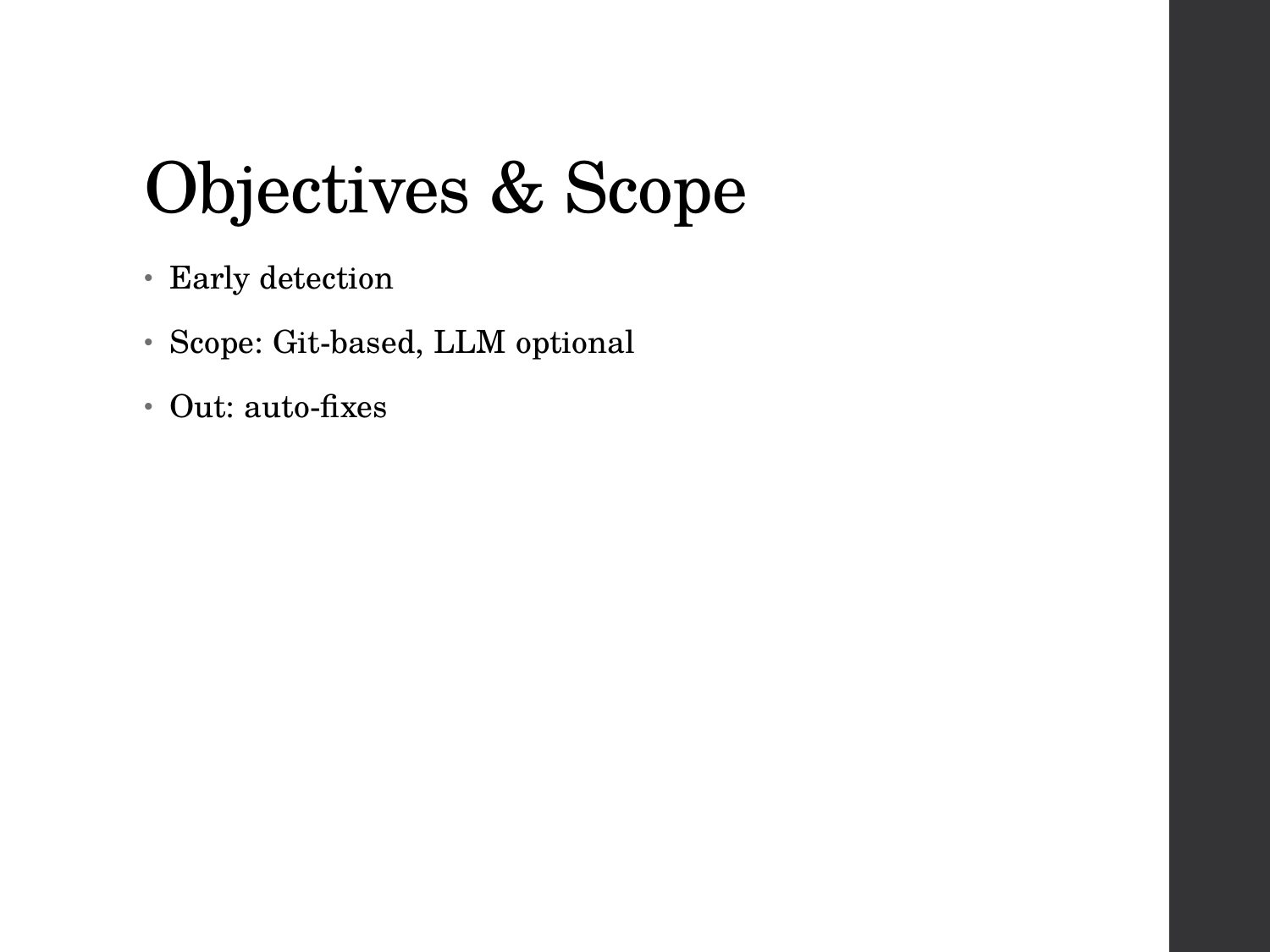

# Objectives & Scope
Early detection
Scope: Git-based, LLM optional
Out: auto-fixes